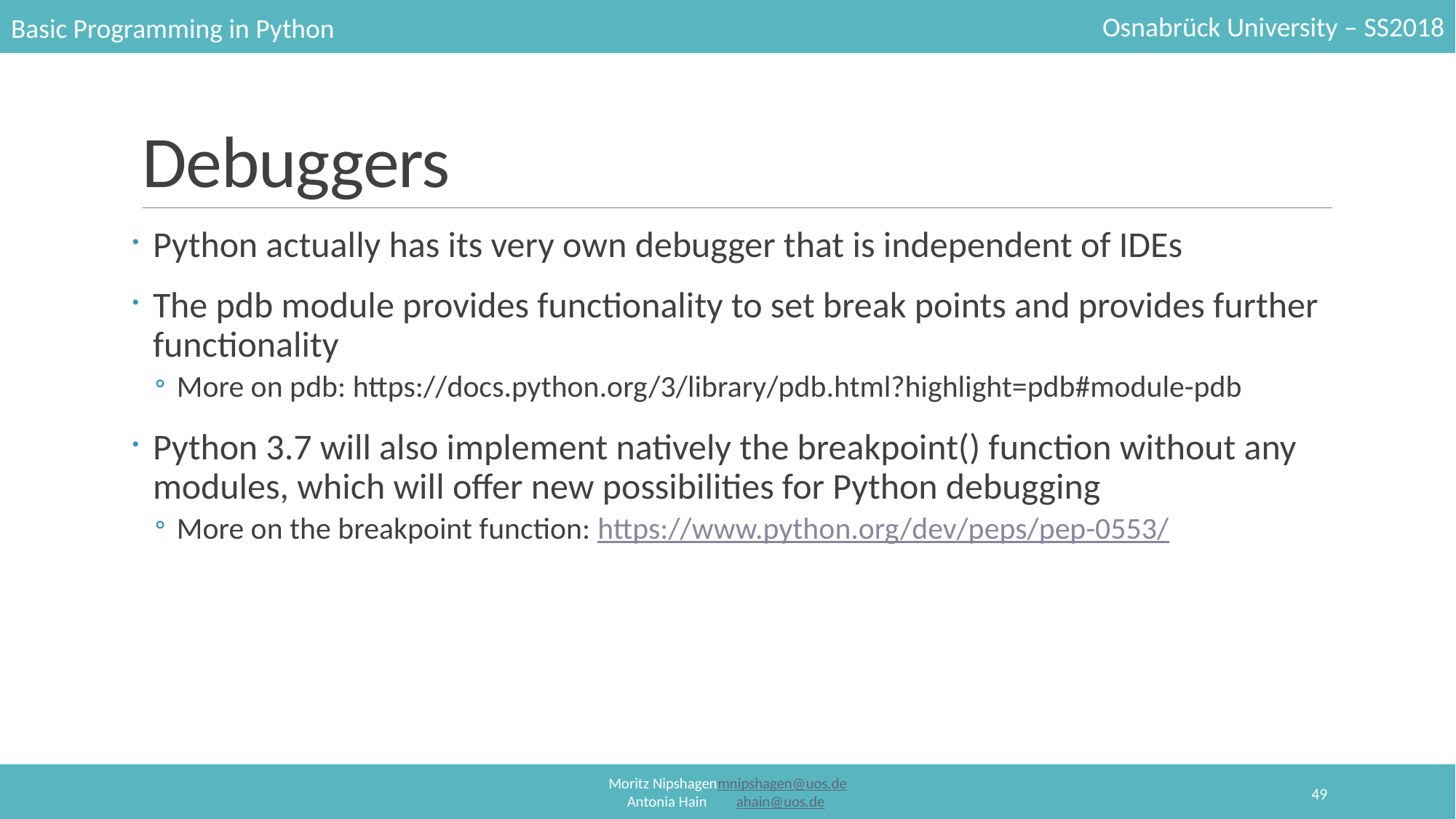

# Debuggers
Python actually has its very own debugger that is independent of IDEs
The pdb module provides functionality to set break points and provides further functionality
More on pdb: https://docs.python.org/3/library/pdb.html?highlight=pdb#module-pdb
Python 3.7 will also implement natively the breakpoint() function without any modules, which will offer new possibilities for Python debugging
More on the breakpoint function: https://www.python.org/dev/peps/pep-0553/
49